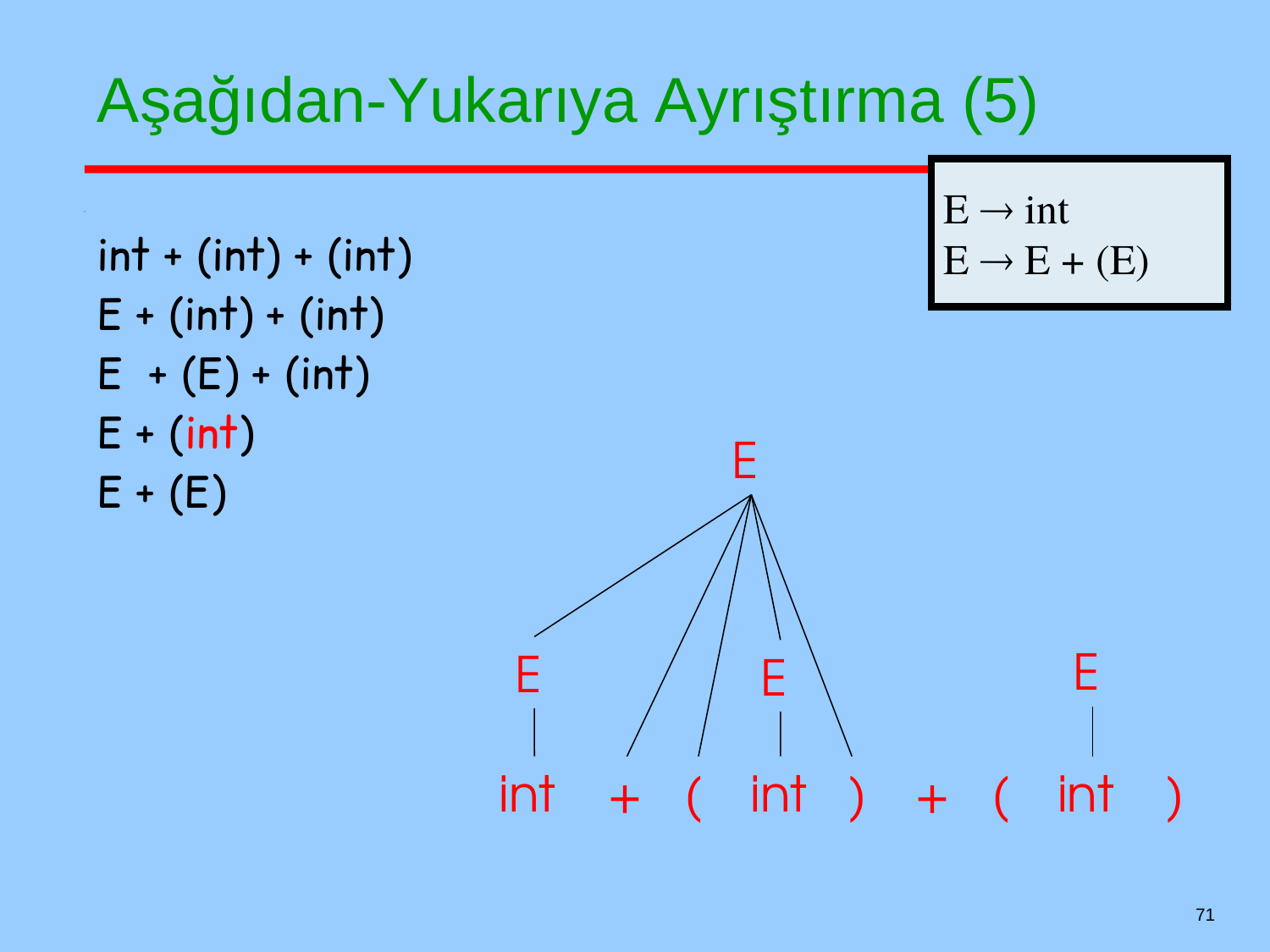

# Aşağıdan-Yukarıya Ayrıştırma (5)
E → int
E → E + (E)
int + (int) + (int)
E + (int) + (int)
E  + (E) + (int)
E + (int)
E + (E)

E
E
E
E
int
+
(
int
)
+
(
int
)
71